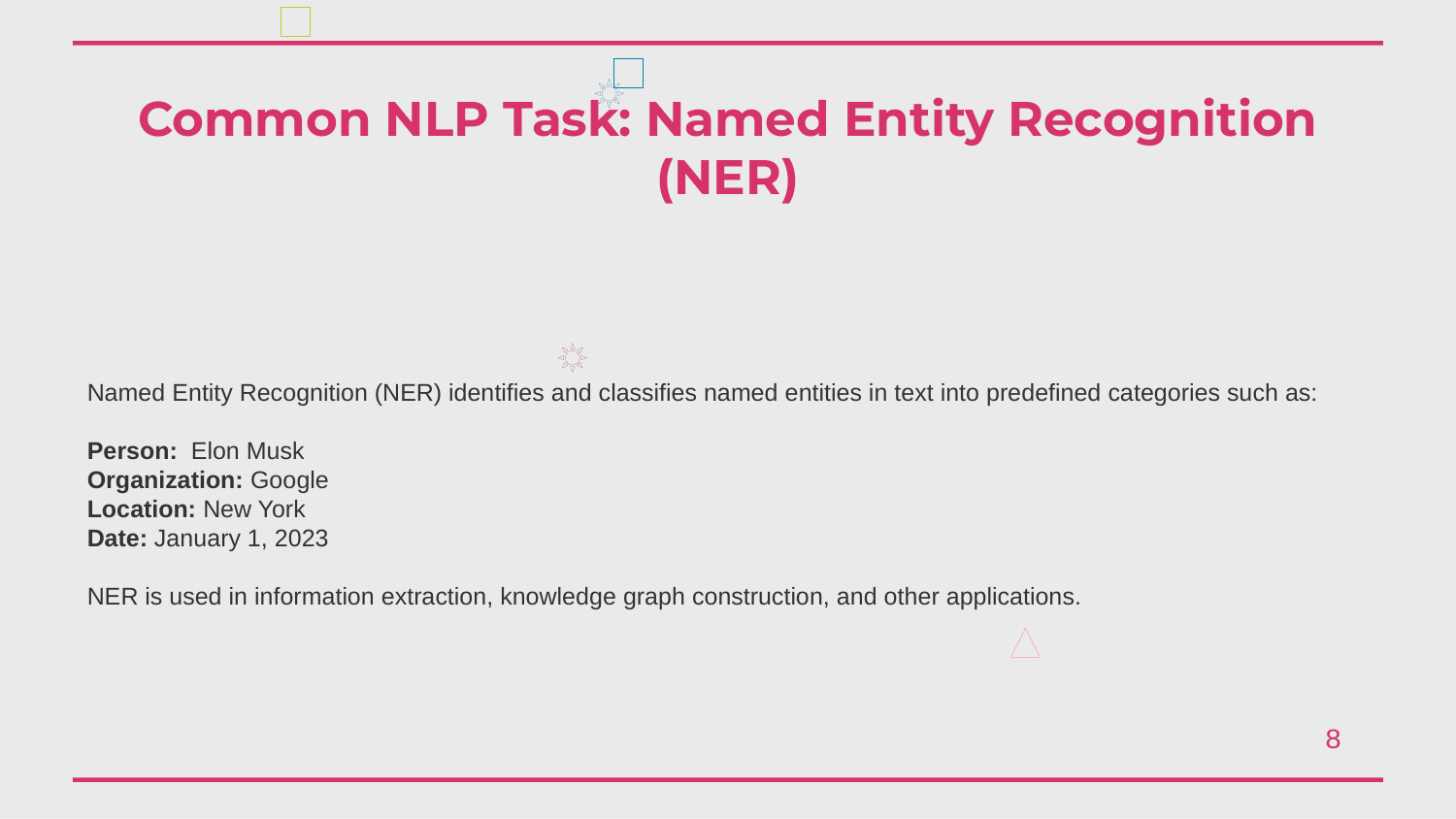

Common NLP Task: Named Entity Recognition (NER)

Named Entity Recognition (NER) identifies and classifies named entities in text into predefined categories such as:

Person:  Elon Musk
Organization: Google
Location: New York
Date: January 1, 2023

NER is used in information extraction, knowledge graph construction, and other applications.

8